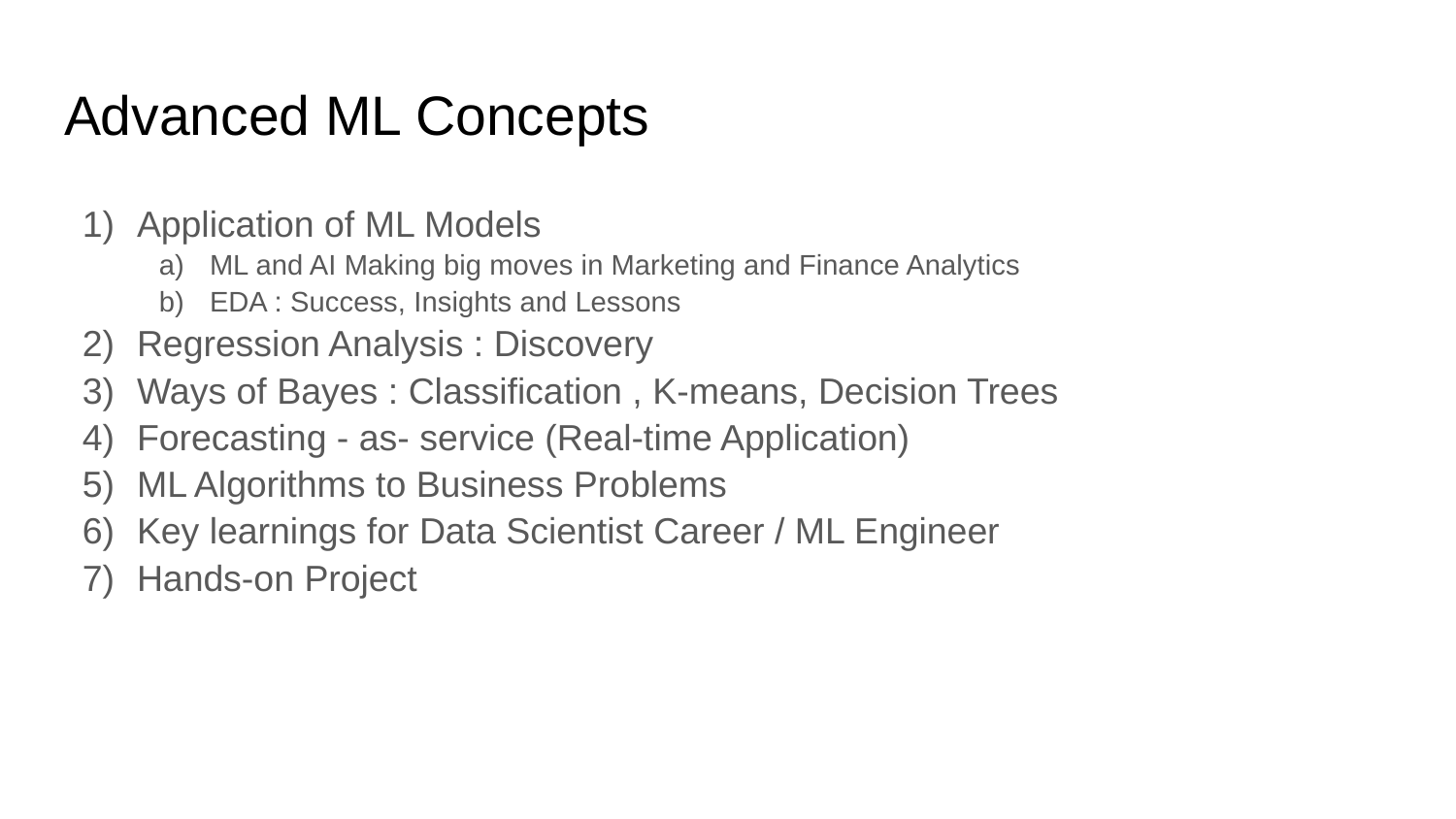

# Advanced ML Concepts
Application of ML Models
ML and AI Making big moves in Marketing and Finance Analytics
EDA : Success, Insights and Lessons
Regression Analysis : Discovery
Ways of Bayes : Classification , K-means, Decision Trees
Forecasting - as- service (Real-time Application)
ML Algorithms to Business Problems
Key learnings for Data Scientist Career / ML Engineer
Hands-on Project